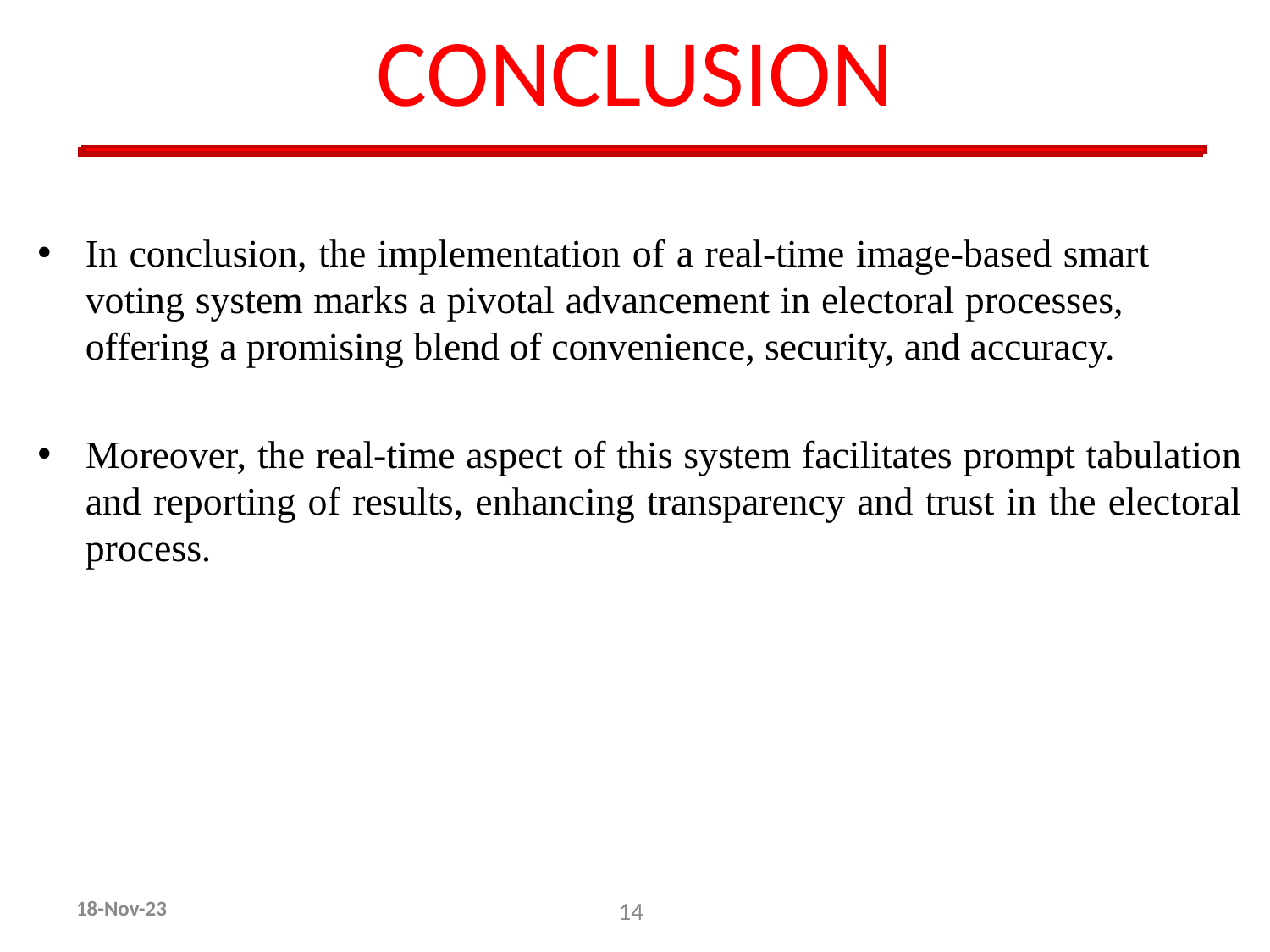

# CONCLUSION

In conclusion, the implementation of a real-time image-based smart         voting system marks a pivotal advancement in electoral processes,            offering a promising blend of convenience, security, and accuracy.

Moreover, the real-time aspect of this system facilitates prompt tabulation and reporting of results, enhancing transparency and trust in the electoral process.

18-Nov-23
14